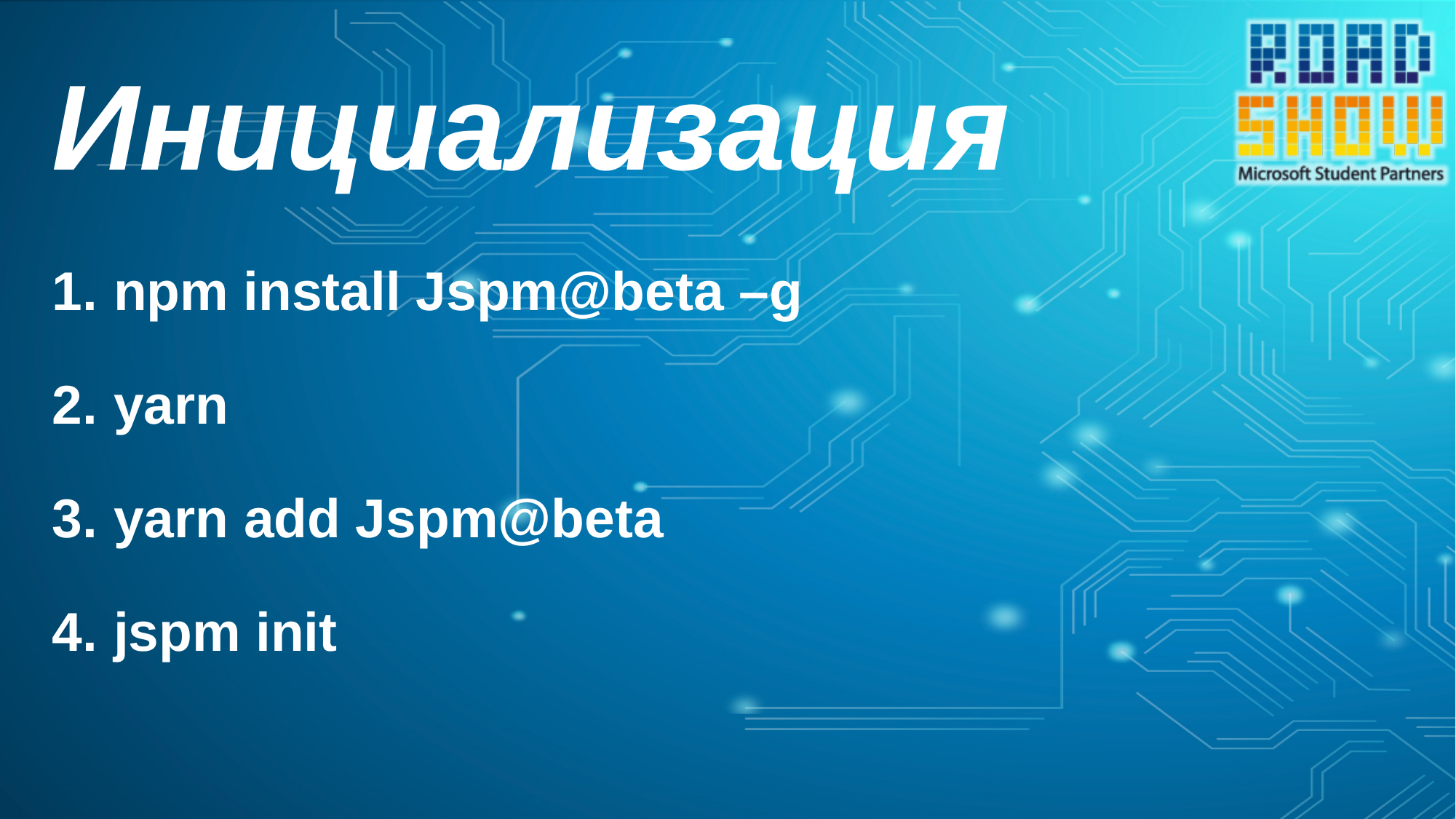

# Инициализация
npm install Jspm@beta –g
yarn
yarn add Jspm@beta
jspm init